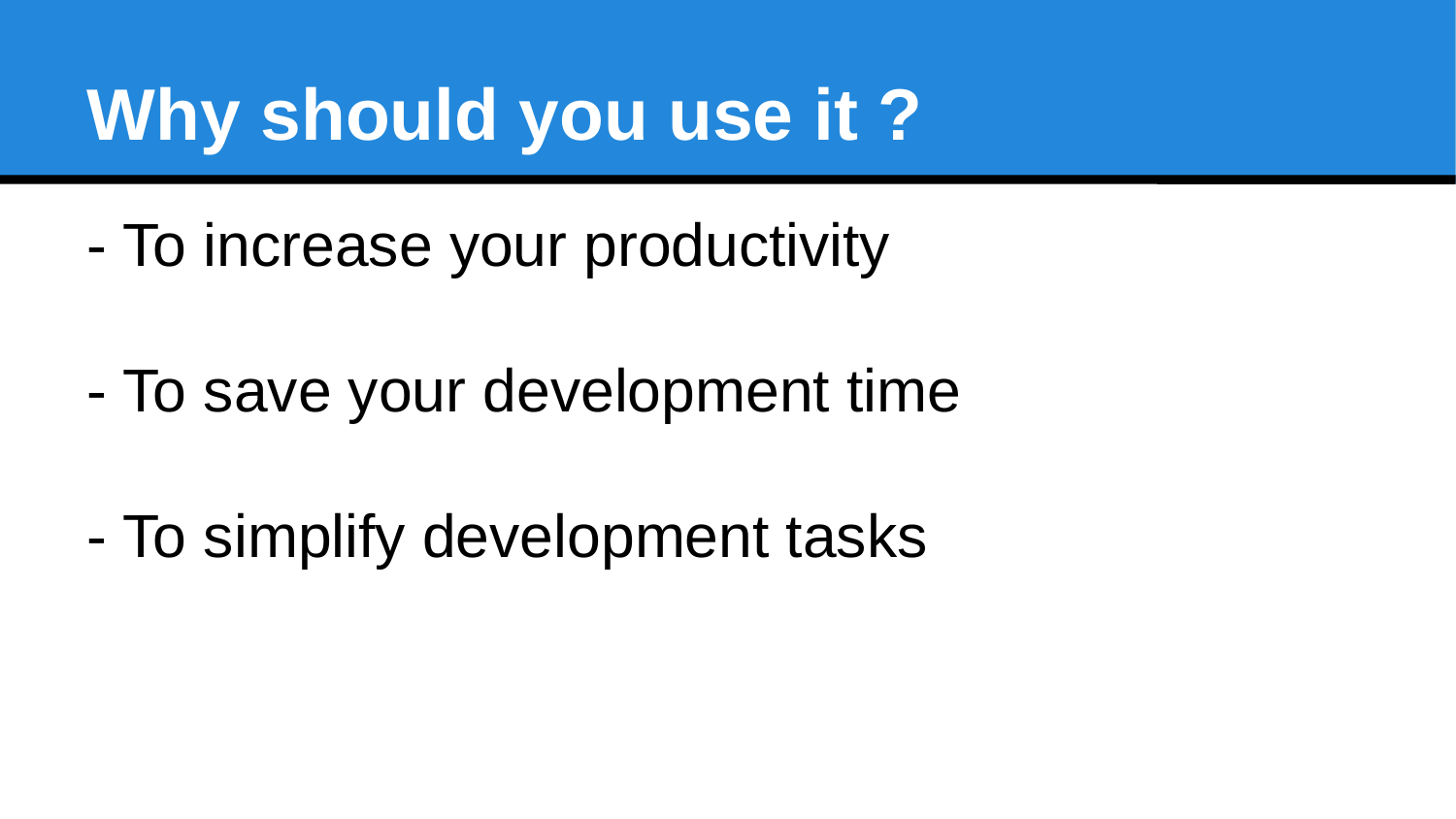

Why should you use it ?
- To increase your productivity

- To save your development time

- To simplify development tasks